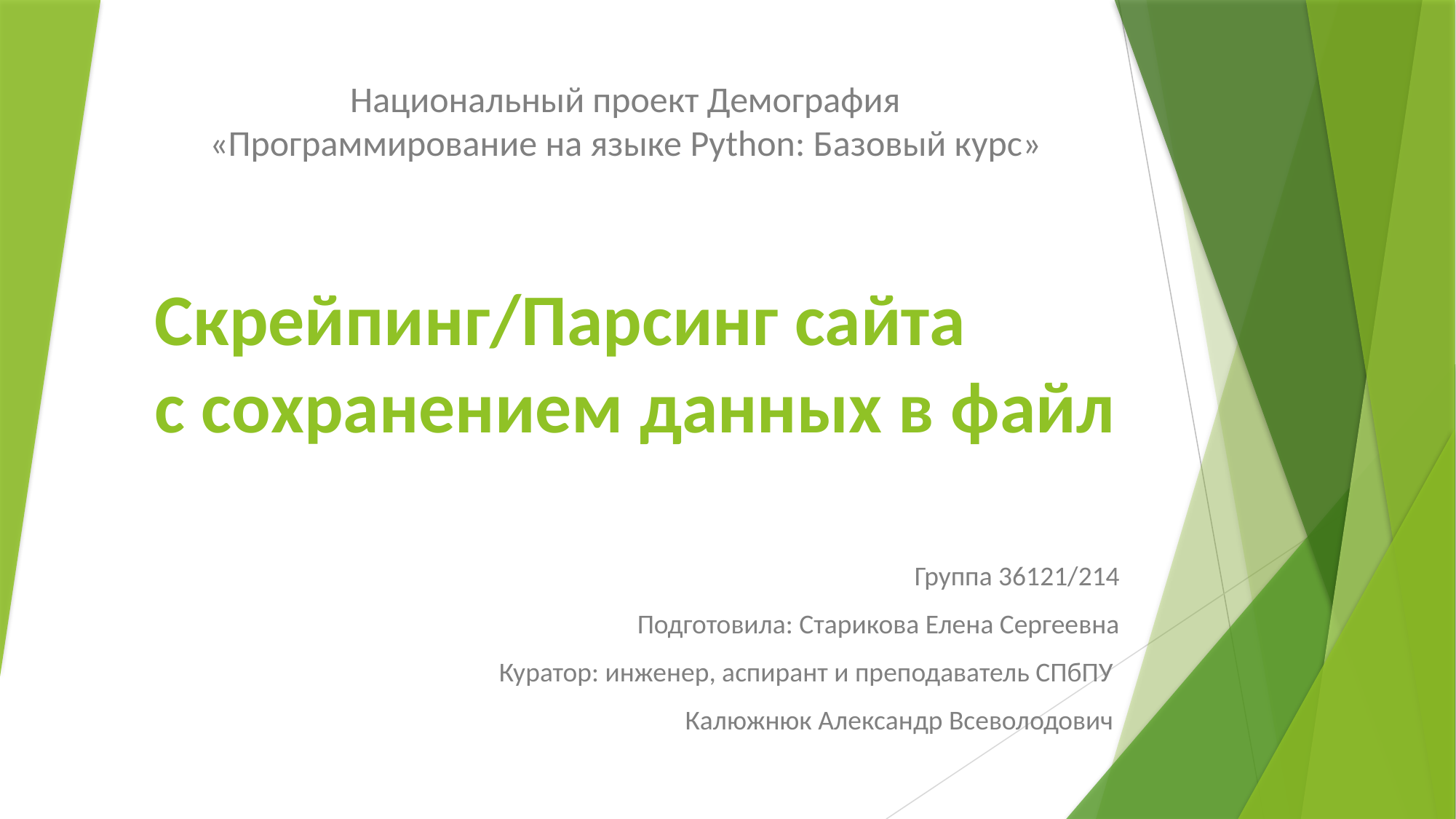

Национальный проект Демография
«Программирование на языке Python: Базовый курс»
# Скрейпинг/Парсинг сайта с сохранением данных в файл
Группа 36121/214
Подготовила: Старикова Елена Сергеевна
Куратор: инженер, аспирант и преподаватель СПбПУ
Калюжнюк Александр Всеволодович